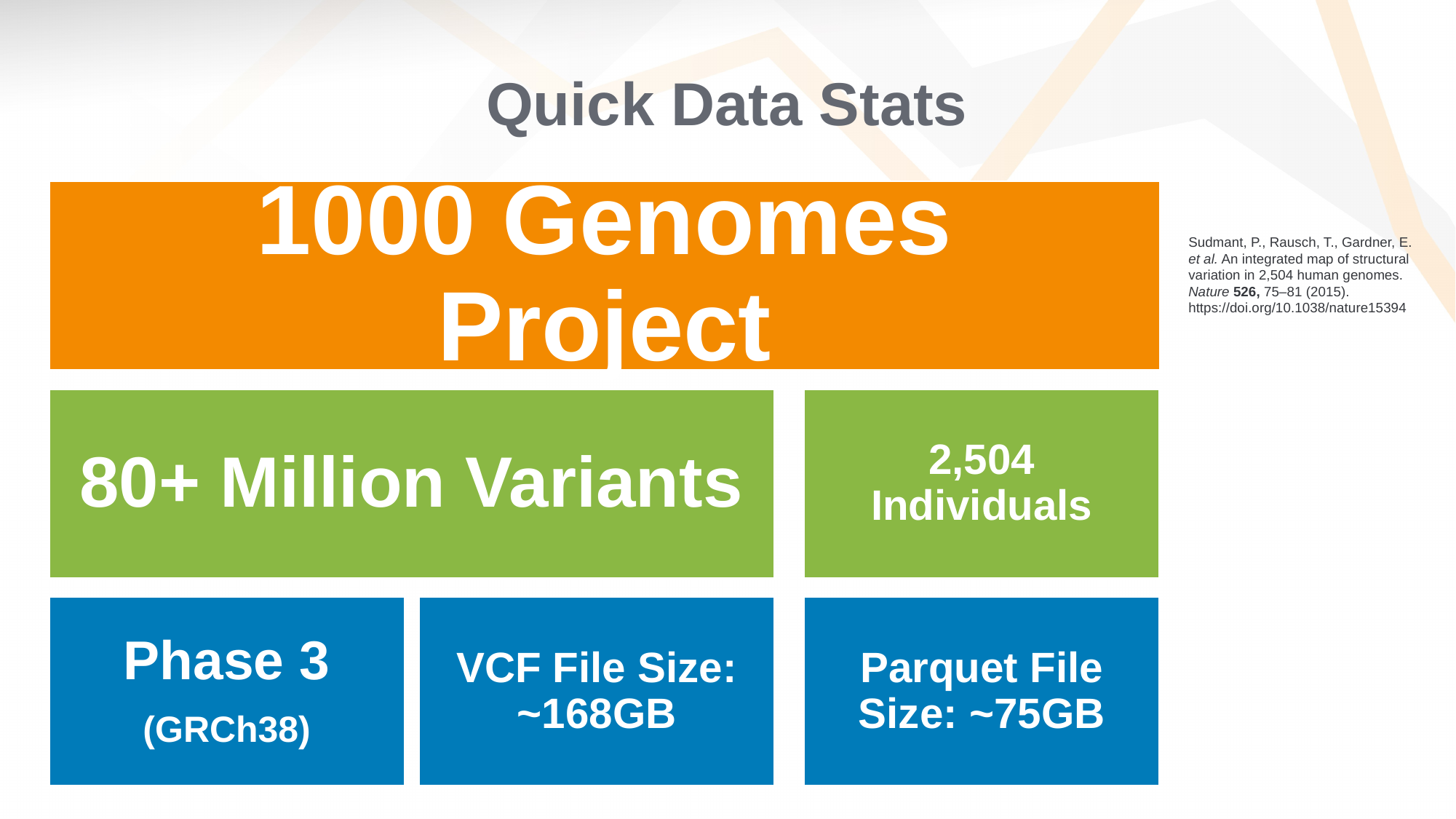

# Quick Data Stats
1000 Genomes Project
80+ Million Variants
Phase 3
(GRCh38)
VCF File Size: ~168GB
2,504 Individuals
Parquet File Size: ~75GB
Sudmant, P., Rausch, T., Gardner, E. et al. An integrated map of structural variation in 2,504 human genomes. Nature 526, 75–81 (2015). https://doi.org/10.1038/nature15394